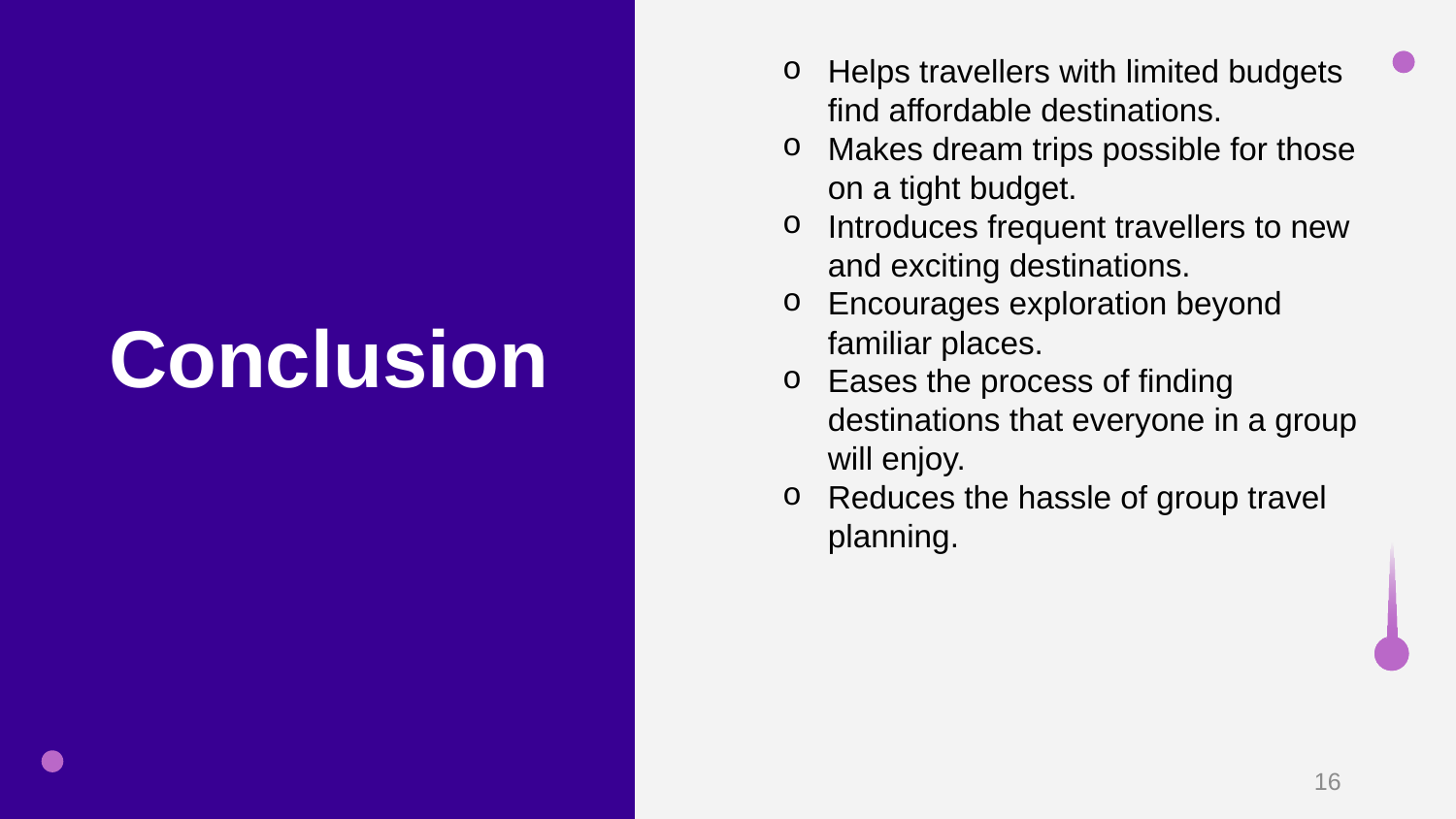

Helps travellers with limited budgets find affordable destinations.
Makes dream trips possible for those on a tight budget.
Introduces frequent travellers to new and exciting destinations.
Encourages exploration beyond familiar places.
Eases the process of finding destinations that everyone in a group will enjoy.
Reduces the hassle of group travel planning.

Conclusion
16